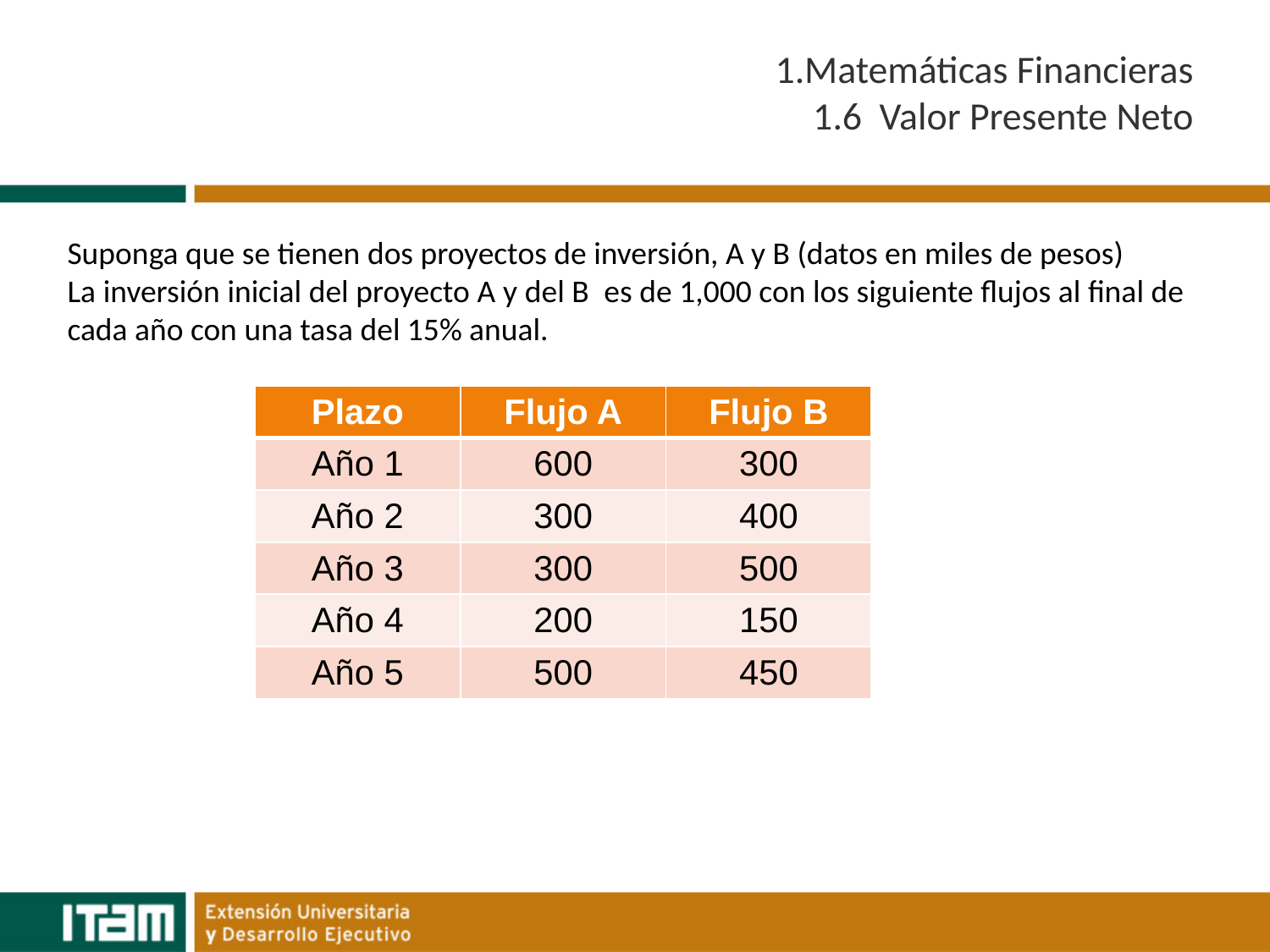

# 1.Matemáticas Financieras 1.6  Valor Presente Neto
Suponga que se tienen dos proyectos de inversión, A y B (datos en miles de pesos)
La inversión inicial del proyecto A y del B  es de 1,000 con los siguiente flujos al final de cada año con una tasa del 15% anual.

| Plazo | Flujo A | Flujo B |
| --- | --- | --- |
| Año 1 | 600 | 300 |
| Año 2 | 300 | 400 |
| Año 3 | 300 | 500 |
| Año 4 | 200 | 150 |
| Año 5 | 500 | 450 |